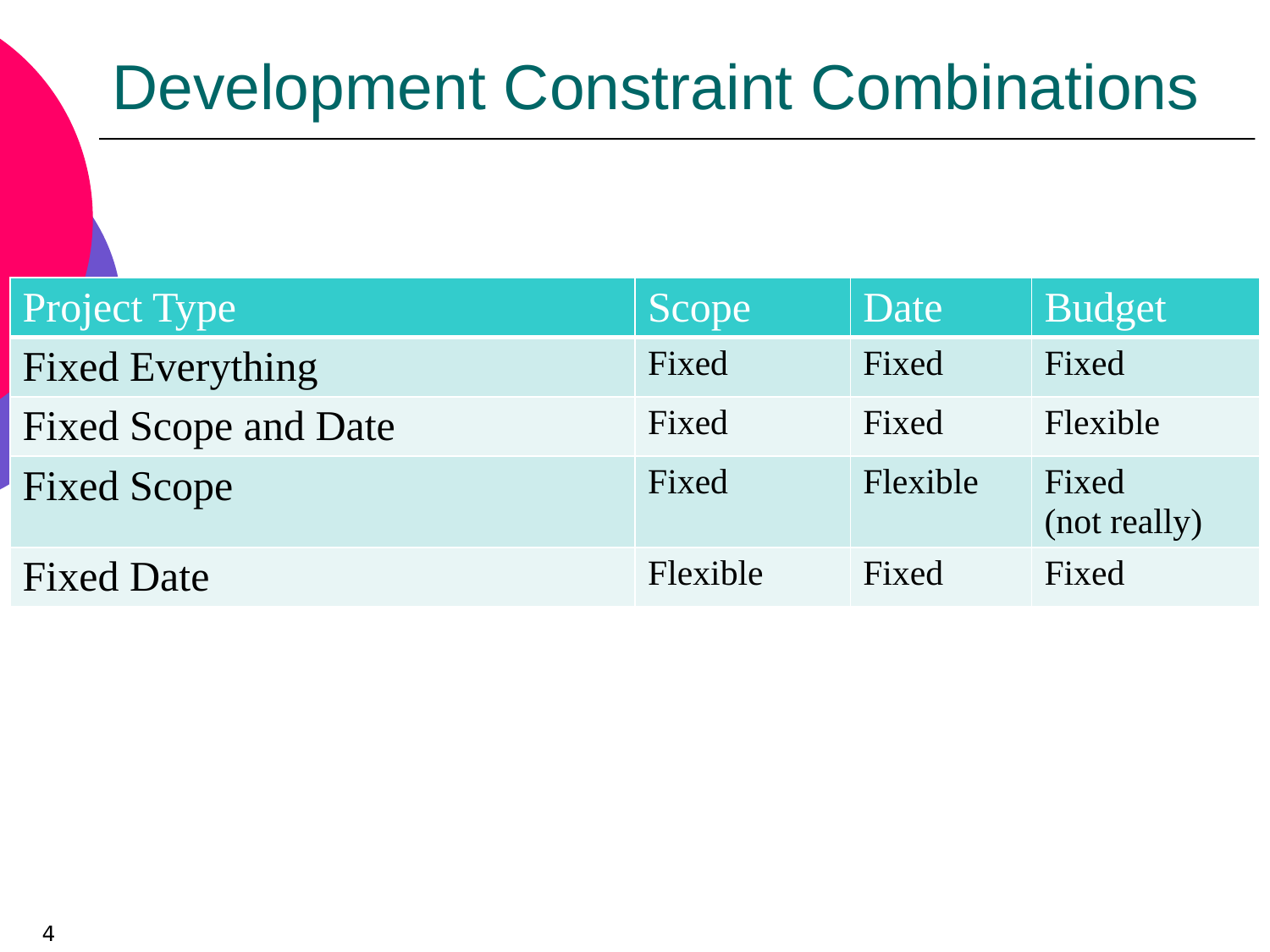

# Development Constraint Combinations
| Project Type | Scope | Date | Budget |
| --- | --- | --- | --- |
| Fixed Everything | Fixed | Fixed | Fixed |
| Fixed Scope and Date | Fixed | Fixed | Flexible |
| Fixed Scope | Fixed | Flexible | Fixed (not really) |
| Fixed Date | Flexible | Fixed | Fixed |
4